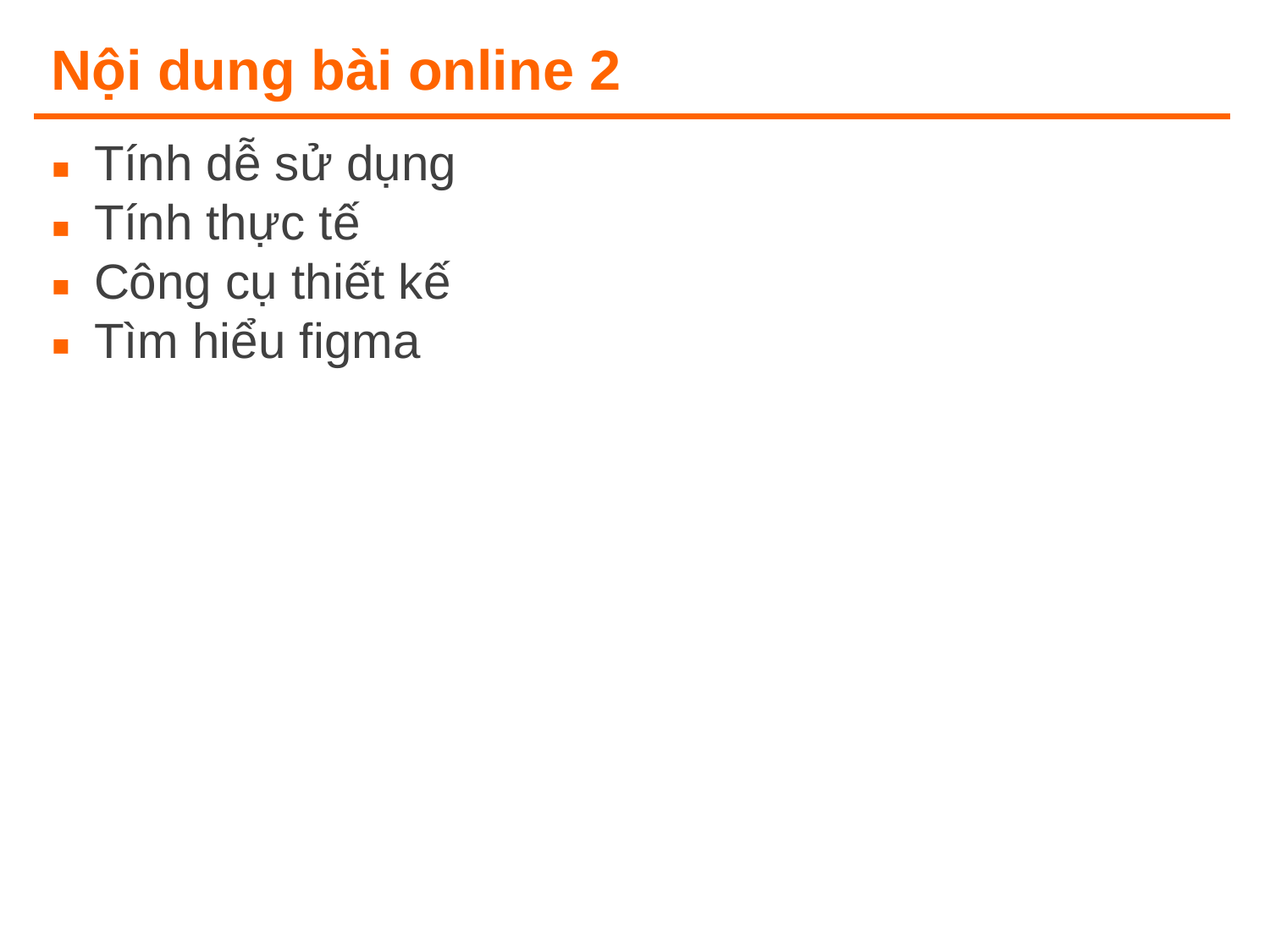

# Nội dung bài online 2
Tính dễ sử dụng
Tính thực tế
Công cụ thiết kế
Tìm hiểu figma